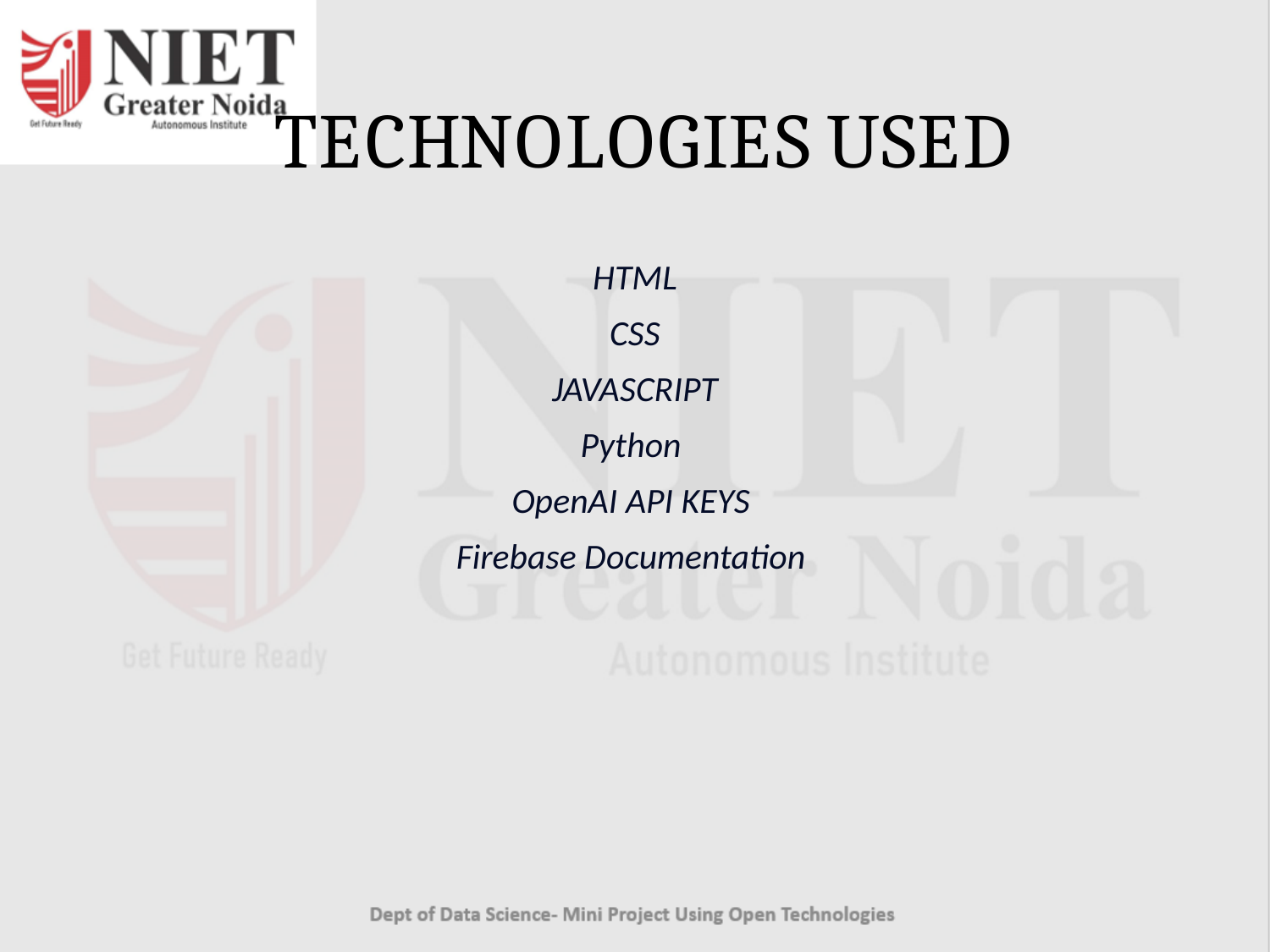

# TECHNOLOGIES USED
HTML
CSS
JAVASCRIPT
Python
OpenAI API KEYS
Firebase Documentation